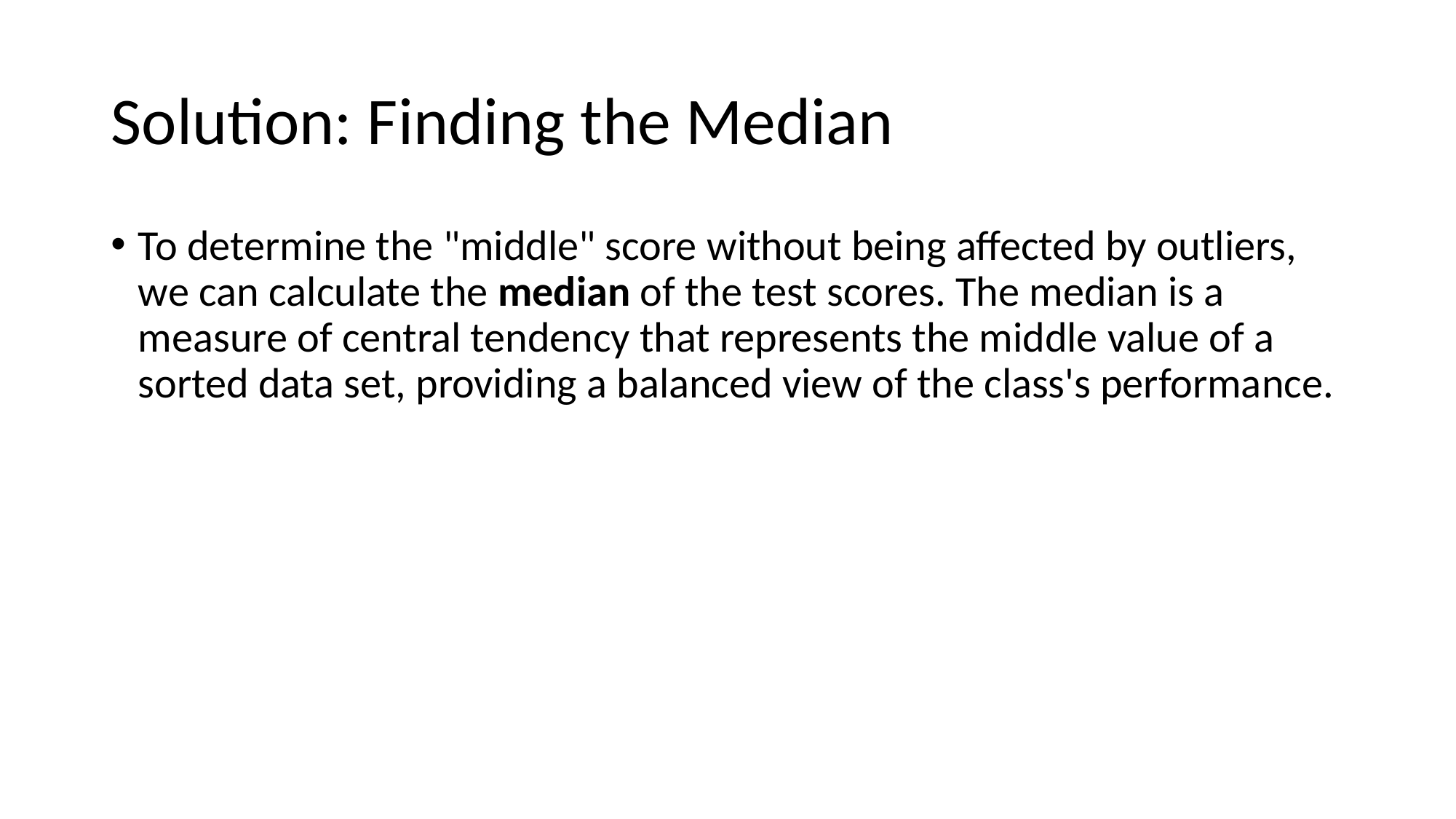

# Solution: Finding the Median
To determine the "middle" score without being affected by outliers, we can calculate the median of the test scores. The median is a measure of central tendency that represents the middle value of a sorted data set, providing a balanced view of the class's performance.